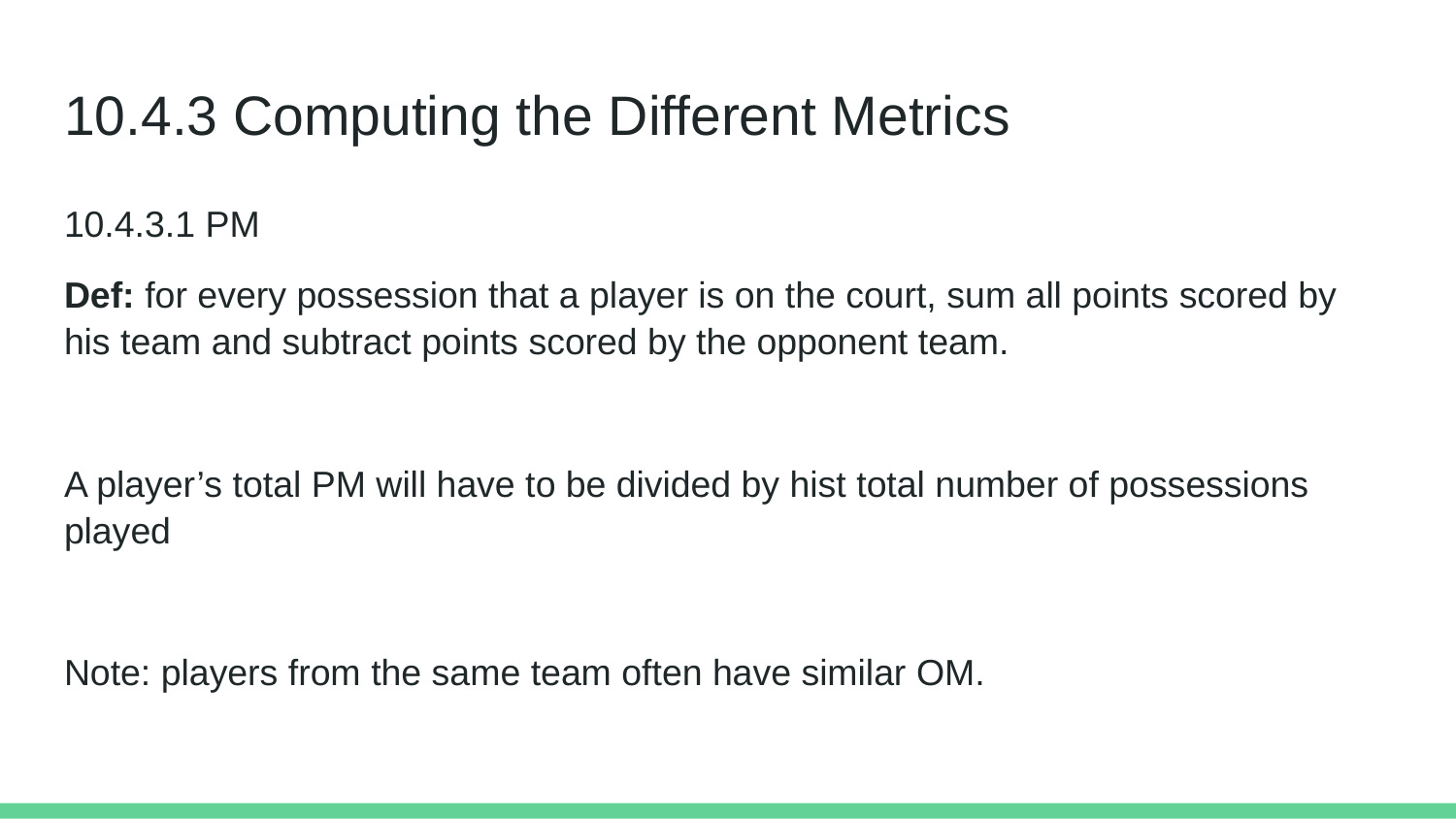

# 10.4.3 Computing the Different Metrics
10.4.3.1 PM
Def: for every possession that a player is on the court, sum all points scored by his team and subtract points scored by the opponent team.

A player’s total PM will have to be divided by hist total number of possessions played

Note: players from the same team often have similar OM.